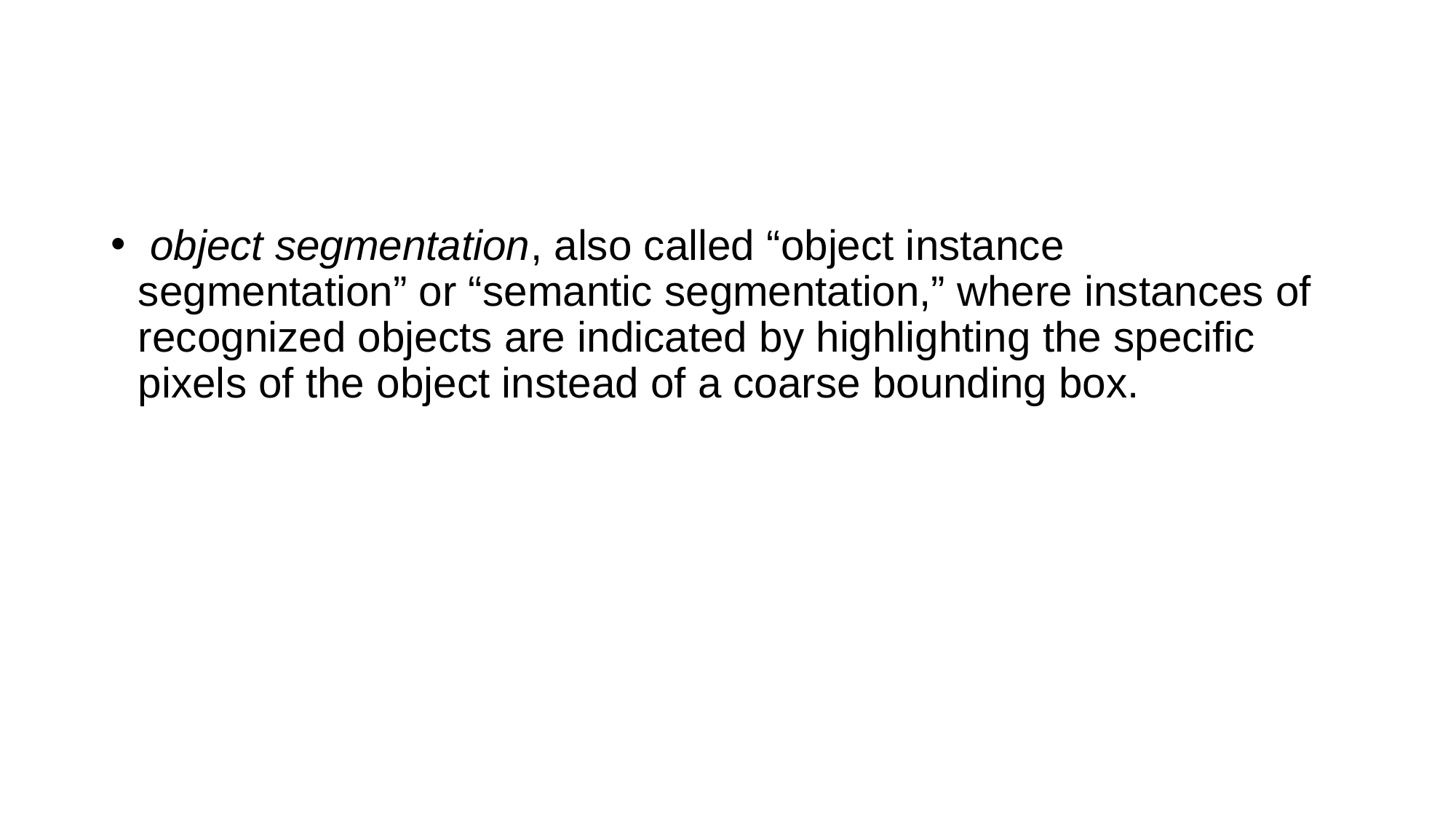

#
 object segmentation, also called “object instance segmentation” or “semantic segmentation,” where instances of recognized objects are indicated by highlighting the specific pixels of the object instead of a coarse bounding box.